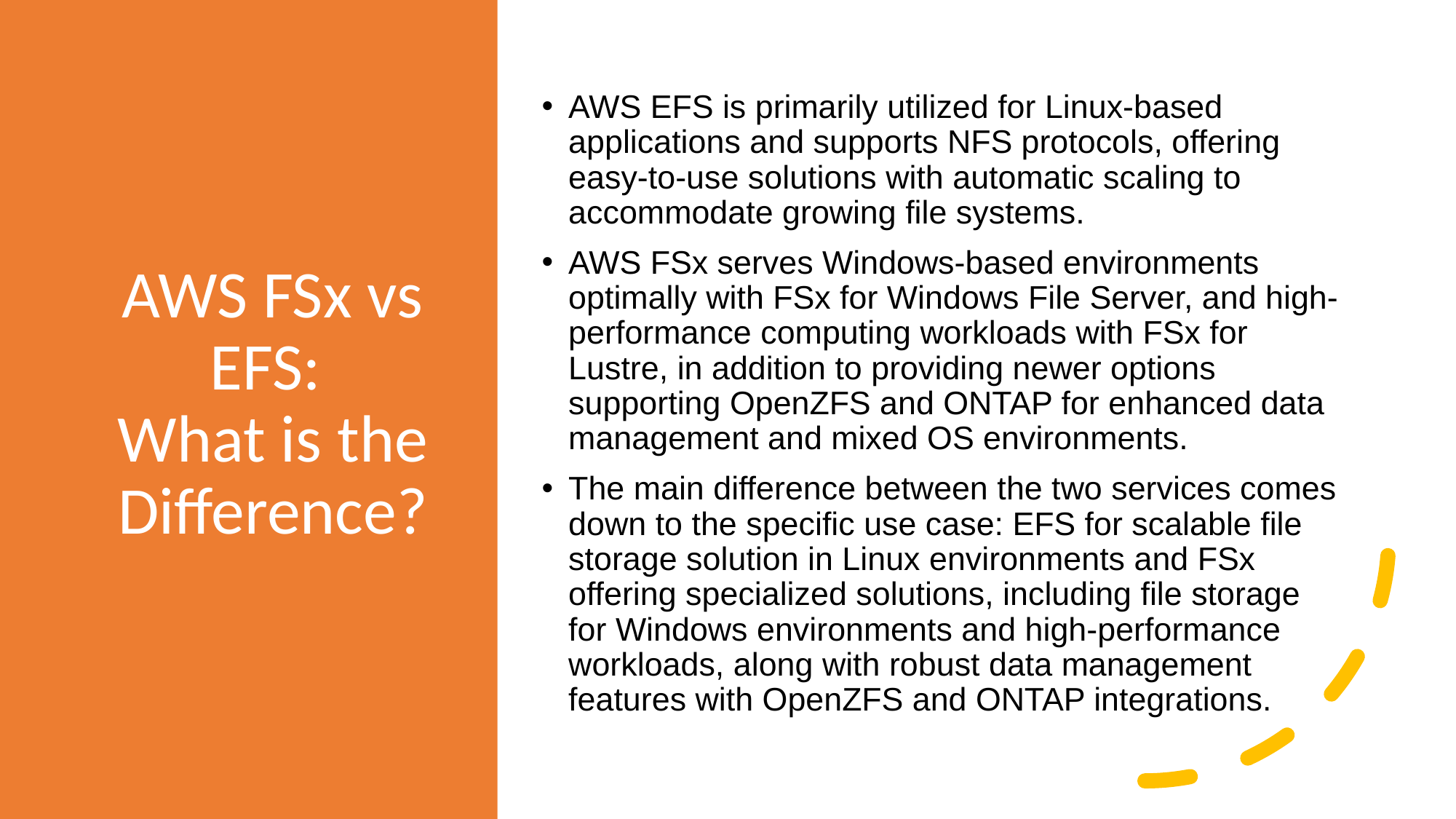

# AWS FSx vs EFS: What is the Difference?
AWS EFS is primarily utilized for Linux-based applications and supports NFS protocols, offering easy-to-use solutions with automatic scaling to accommodate growing file systems.
AWS FSx serves Windows-based environments optimally with FSx for Windows File Server, and high-performance computing workloads with FSx for Lustre, in addition to providing newer options supporting OpenZFS and ONTAP for enhanced data management and mixed OS environments.
The main difference between the two services comes down to the specific use case: EFS for scalable file storage solution in Linux environments and FSx offering specialized solutions, including file storage for Windows environments and high-performance workloads, along with robust data management features with OpenZFS and ONTAP integrations.